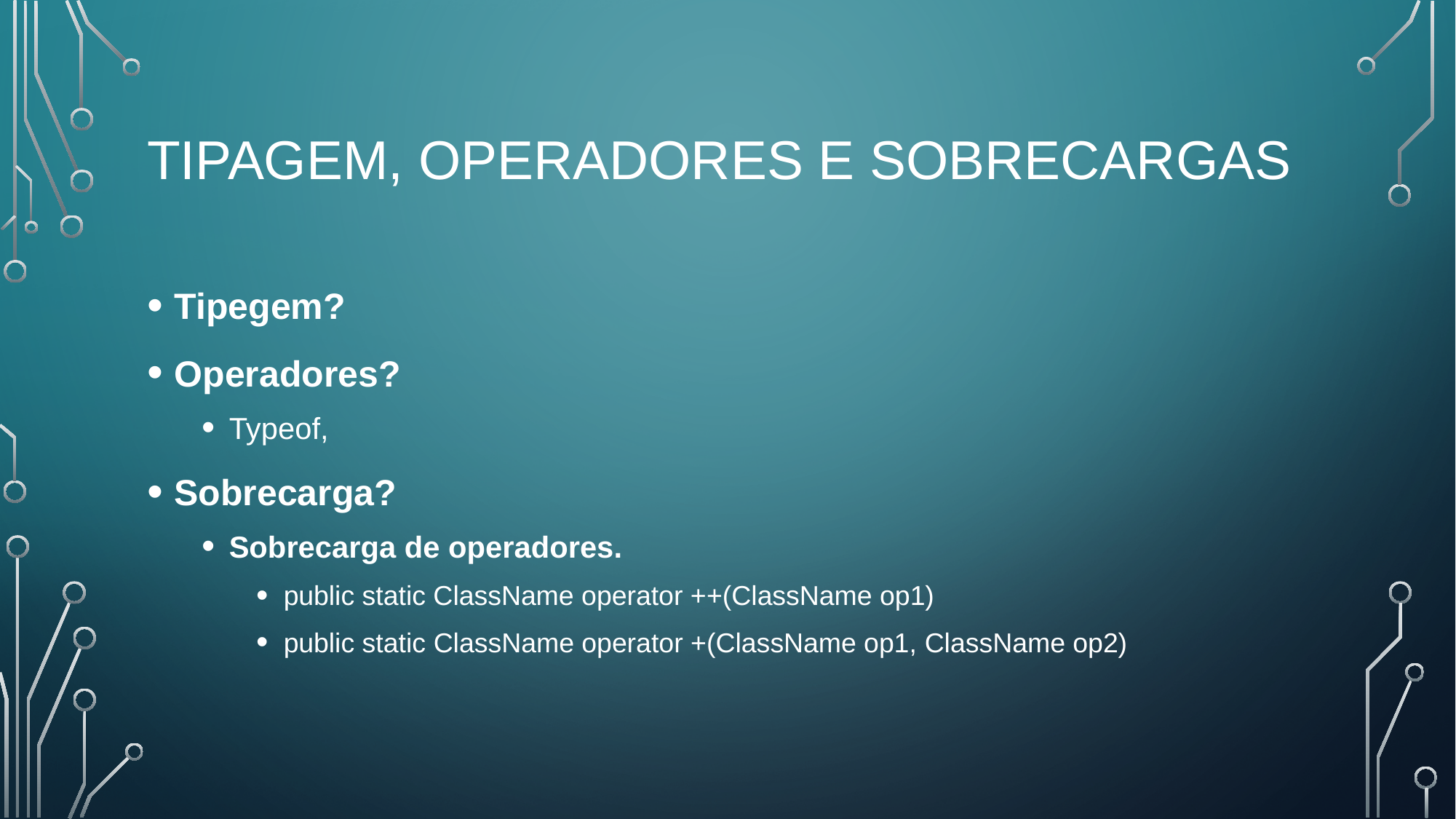

# Tipagem, operadores e sobrecargas
Tipegem?
Operadores?
Typeof,
Sobrecarga?
Sobrecarga de operadores.
public static ClassName operator ++(ClassName op1)
public static ClassName operator +(ClassName op1, ClassName op2)